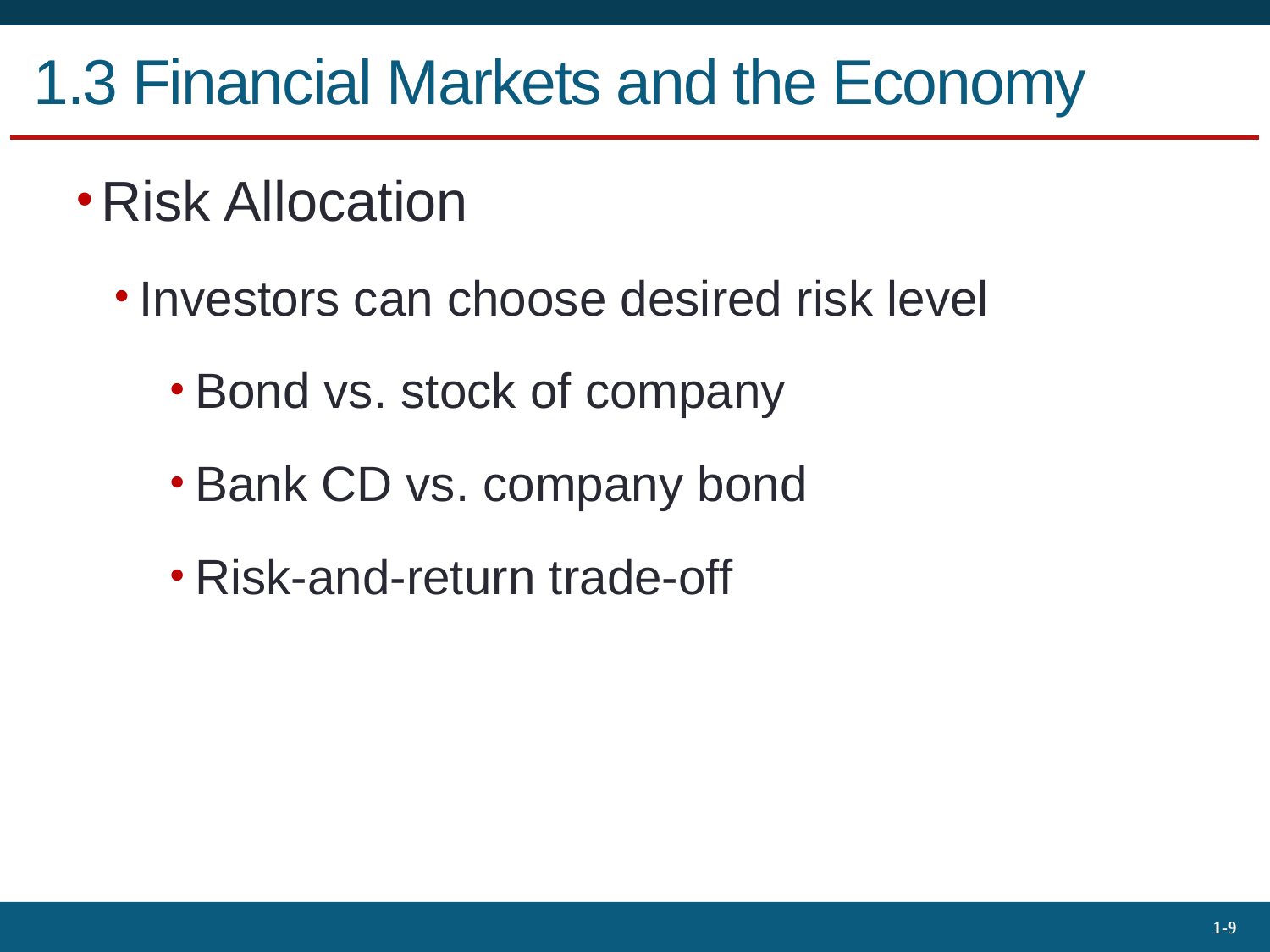

# 1.3 Financial Markets and the Economy
Risk Allocation
Investors can choose desired risk level
Bond vs. stock of company
Bank CD vs. company bond
Risk-and-return trade-off